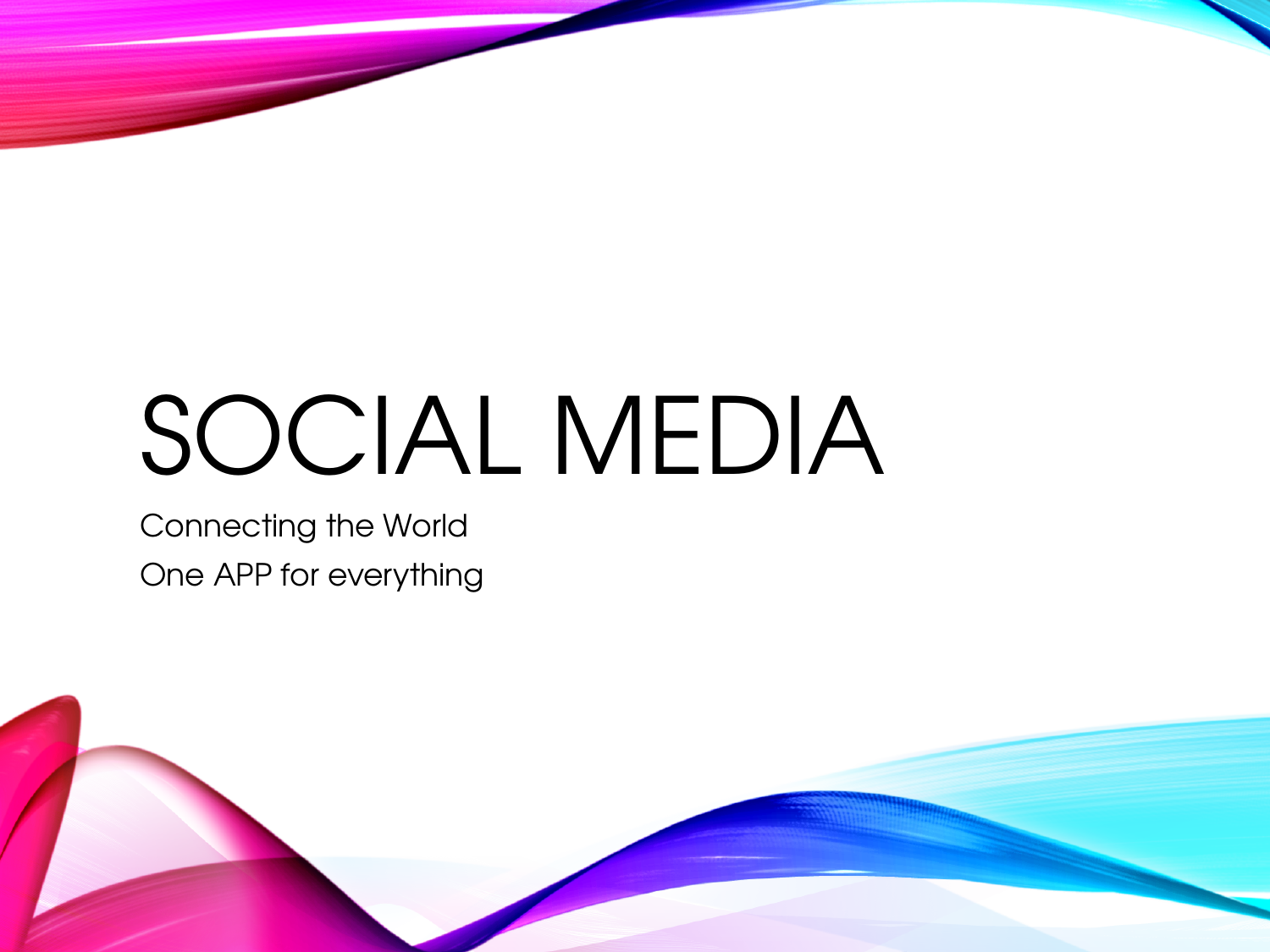

# Social Media
Connecting the World
One APP for everything